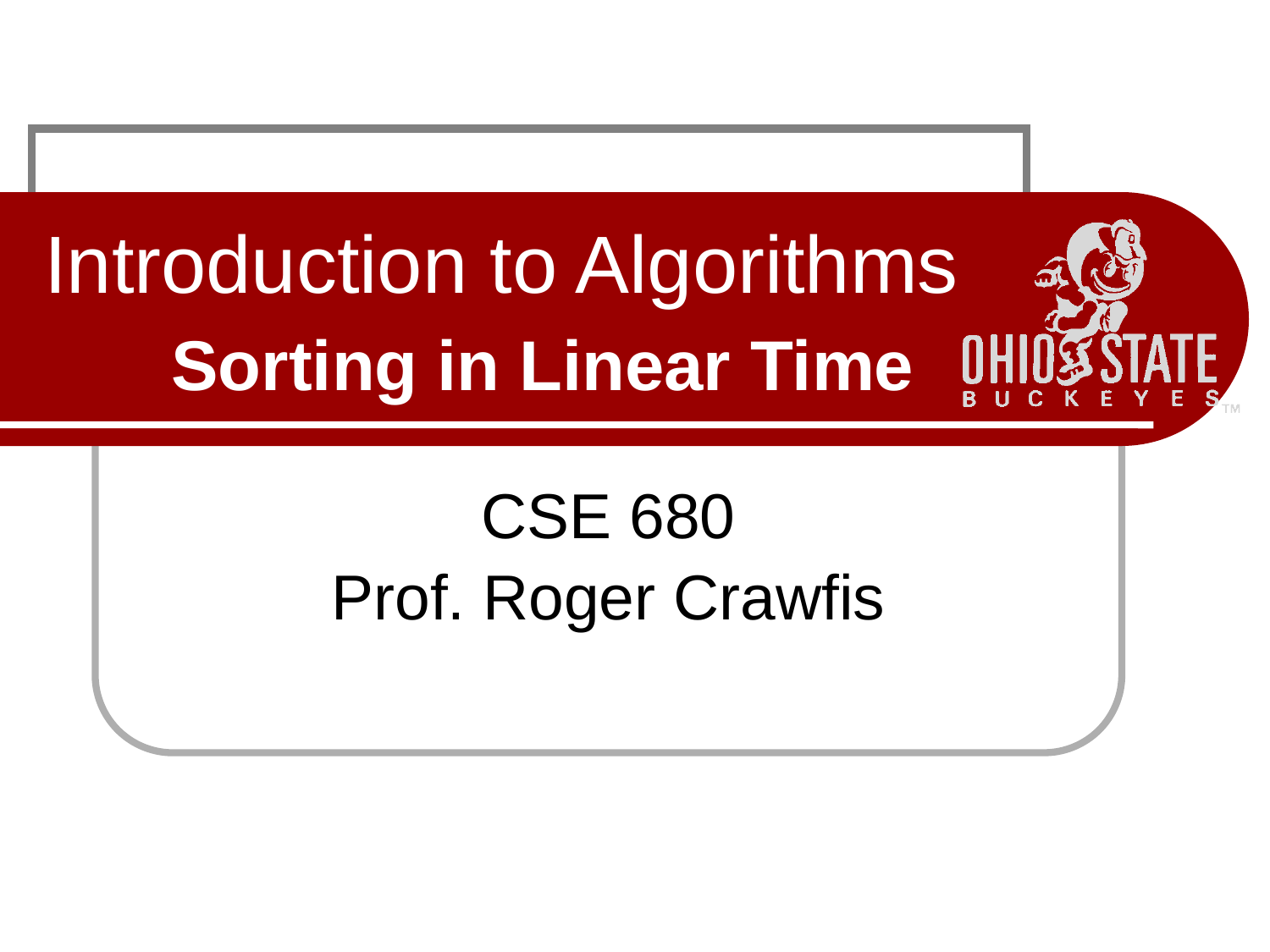

# Introduction to Algorithms Sorting in Linear Time
CSE 680
Prof. Roger Crawfis